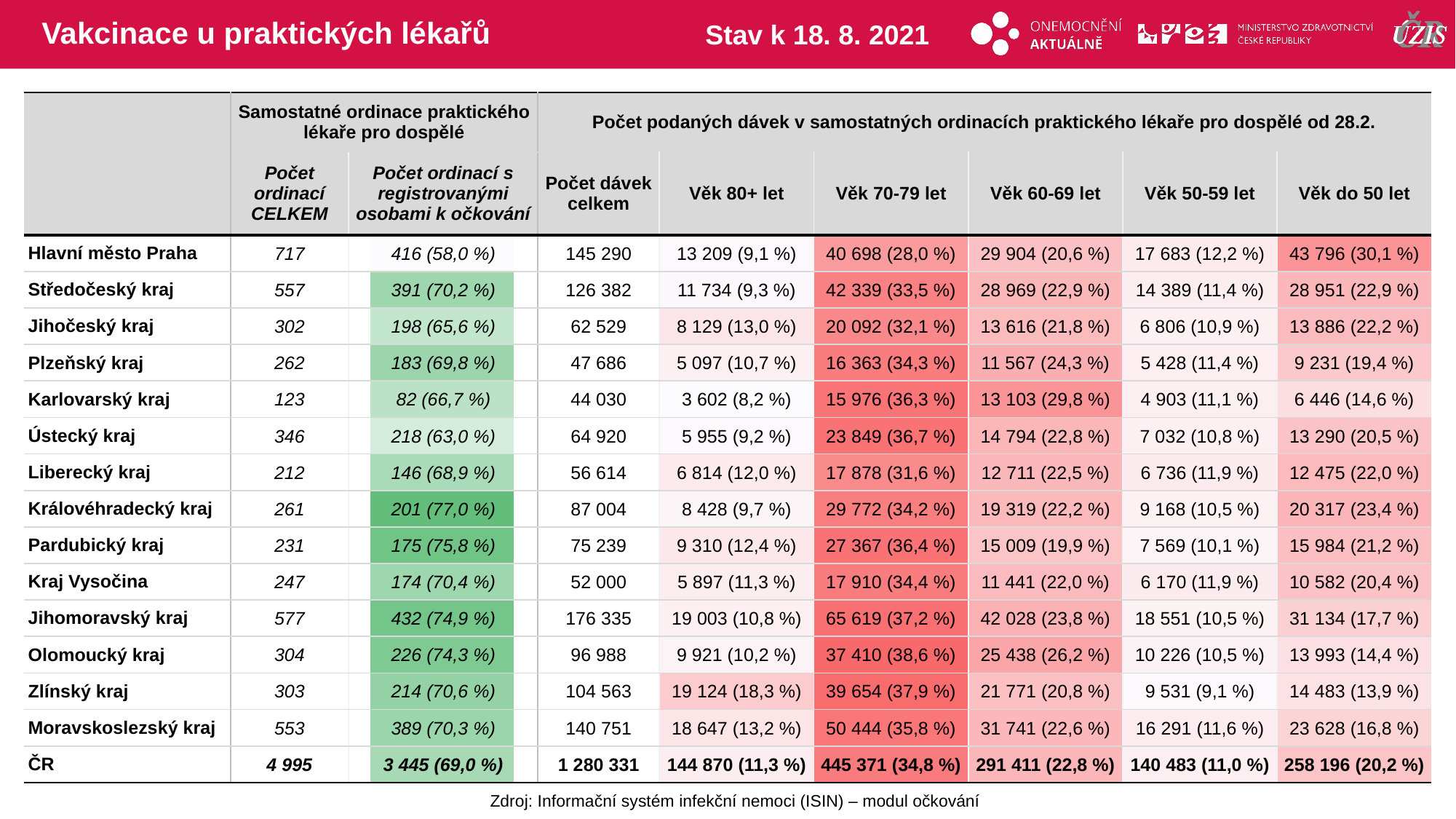

# Vakcinace u praktických lékařů
Stav k 18. 8. 2021
|  | Samostatné ordinace praktického lékaře pro dospělé |  | Počet podaných dávek v samostatných ordinacích praktického lékaře pro dospělé od 28.2. |  |  |  |  |  |
| --- | --- | --- | --- | --- | --- | --- | --- | --- |
|  | Počet ordinací CELKEM | Počet ordinací s registrovanými osobami k očkování | Počet dávek celkem | Věk 80+ let | Věk 70-79 let | Věk 60-69 let | Věk 50-59 let | Věk do 50 let |
| Hlavní město Praha | 717 | 416 (58,0 %) | 145 290 | 13 209 (9,1 %) | 40 698 (28,0 %) | 29 904 (20,6 %) | 17 683 (12,2 %) | 43 796 (30,1 %) |
| Středočeský kraj | 557 | 391 (70,2 %) | 126 382 | 11 734 (9,3 %) | 42 339 (33,5 %) | 28 969 (22,9 %) | 14 389 (11,4 %) | 28 951 (22,9 %) |
| Jihočeský kraj | 302 | 198 (65,6 %) | 62 529 | 8 129 (13,0 %) | 20 092 (32,1 %) | 13 616 (21,8 %) | 6 806 (10,9 %) | 13 886 (22,2 %) |
| Plzeňský kraj | 262 | 183 (69,8 %) | 47 686 | 5 097 (10,7 %) | 16 363 (34,3 %) | 11 567 (24,3 %) | 5 428 (11,4 %) | 9 231 (19,4 %) |
| Karlovarský kraj | 123 | 82 (66,7 %) | 44 030 | 3 602 (8,2 %) | 15 976 (36,3 %) | 13 103 (29,8 %) | 4 903 (11,1 %) | 6 446 (14,6 %) |
| Ústecký kraj | 346 | 218 (63,0 %) | 64 920 | 5 955 (9,2 %) | 23 849 (36,7 %) | 14 794 (22,8 %) | 7 032 (10,8 %) | 13 290 (20,5 %) |
| Liberecký kraj | 212 | 146 (68,9 %) | 56 614 | 6 814 (12,0 %) | 17 878 (31,6 %) | 12 711 (22,5 %) | 6 736 (11,9 %) | 12 475 (22,0 %) |
| Královéhradecký kraj | 261 | 201 (77,0 %) | 87 004 | 8 428 (9,7 %) | 29 772 (34,2 %) | 19 319 (22,2 %) | 9 168 (10,5 %) | 20 317 (23,4 %) |
| Pardubický kraj | 231 | 175 (75,8 %) | 75 239 | 9 310 (12,4 %) | 27 367 (36,4 %) | 15 009 (19,9 %) | 7 569 (10,1 %) | 15 984 (21,2 %) |
| Kraj Vysočina | 247 | 174 (70,4 %) | 52 000 | 5 897 (11,3 %) | 17 910 (34,4 %) | 11 441 (22,0 %) | 6 170 (11,9 %) | 10 582 (20,4 %) |
| Jihomoravský kraj | 577 | 432 (74,9 %) | 176 335 | 19 003 (10,8 %) | 65 619 (37,2 %) | 42 028 (23,8 %) | 18 551 (10,5 %) | 31 134 (17,7 %) |
| Olomoucký kraj | 304 | 226 (74,3 %) | 96 988 | 9 921 (10,2 %) | 37 410 (38,6 %) | 25 438 (26,2 %) | 10 226 (10,5 %) | 13 993 (14,4 %) |
| Zlínský kraj | 303 | 214 (70,6 %) | 104 563 | 19 124 (18,3 %) | 39 654 (37,9 %) | 21 771 (20,8 %) | 9 531 (9,1 %) | 14 483 (13,9 %) |
| Moravskoslezský kraj | 553 | 389 (70,3 %) | 140 751 | 18 647 (13,2 %) | 50 444 (35,8 %) | 31 741 (22,6 %) | 16 291 (11,6 %) | 23 628 (16,8 %) |
| ČR | 4 995 | 3 445 (69,0 %) | 1 280 331 | 144 870 (11,3 %) | 445 371 (34,8 %) | 291 411 (22,8 %) | 140 483 (11,0 %) | 258 196 (20,2 %) |
|  |
| --- |
|  |
|  |
|  |
|  |
|  |
|  |
|  |
|  |
|  |
|  |
|  |
|  |
|  |
|  |
|  |  |  |  |  |
| --- | --- | --- | --- | --- |
|  |  |  |  |  |
|  |  |  |  |  |
|  |  |  |  |  |
|  |  |  |  |  |
|  |  |  |  |  |
|  |  |  |  |  |
|  |  |  |  |  |
|  |  |  |  |  |
|  |  |  |  |  |
|  |  |  |  |  |
|  |  |  |  |  |
|  |  |  |  |  |
|  |  |  |  |  |
|  |  |  |  |  |
Zdroj: Informační systém infekční nemoci (ISIN) – modul očkování